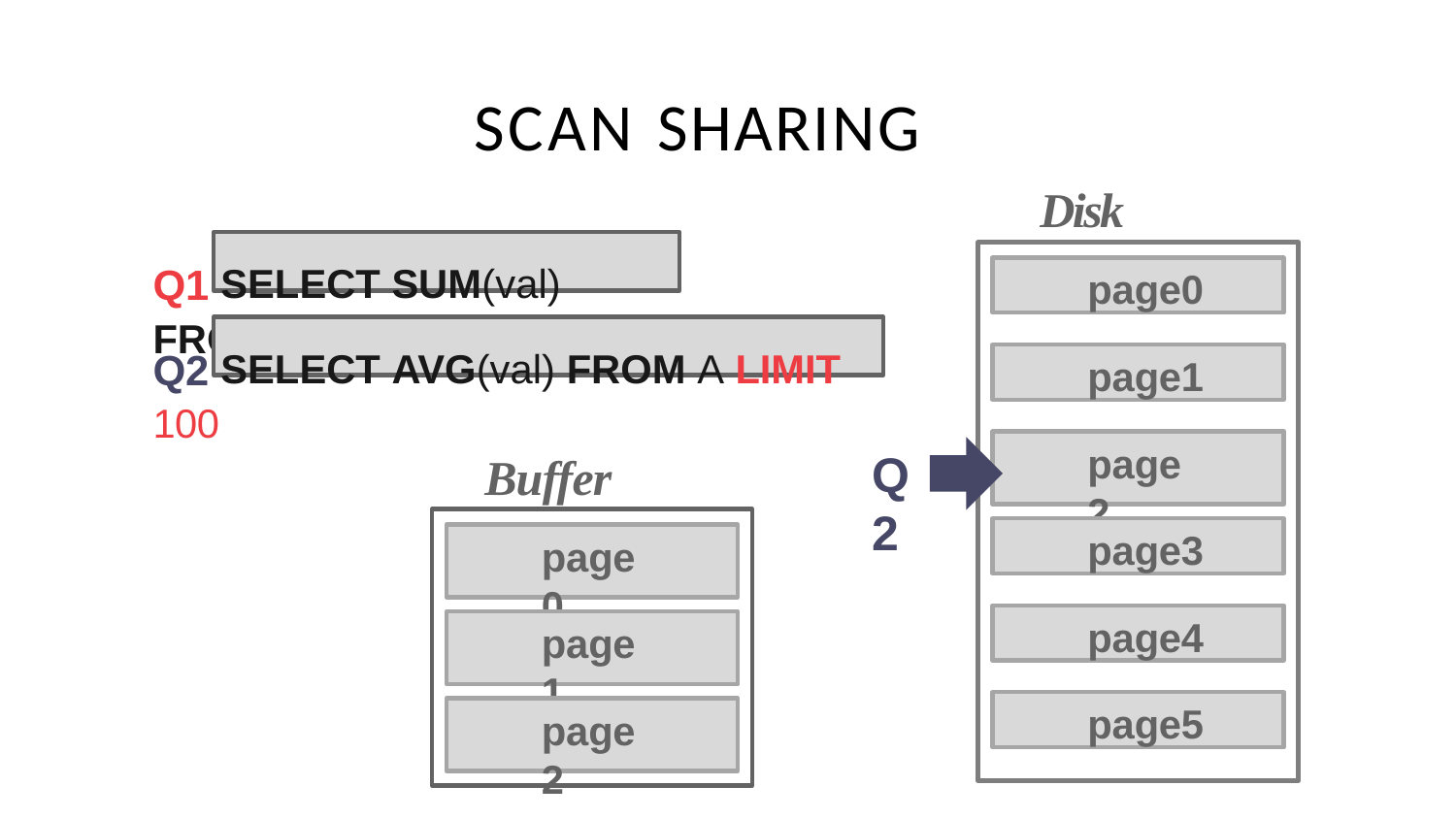

# SCAN SHARING
Disk Pages
Q1 SELECT SUM(val) FROM A

page0
Q2 SELECT AVG(val) FROM A LIMIT 100

page1

page2

Q2
Buffer Pool

page3
page0
page4

page1
page5

page2